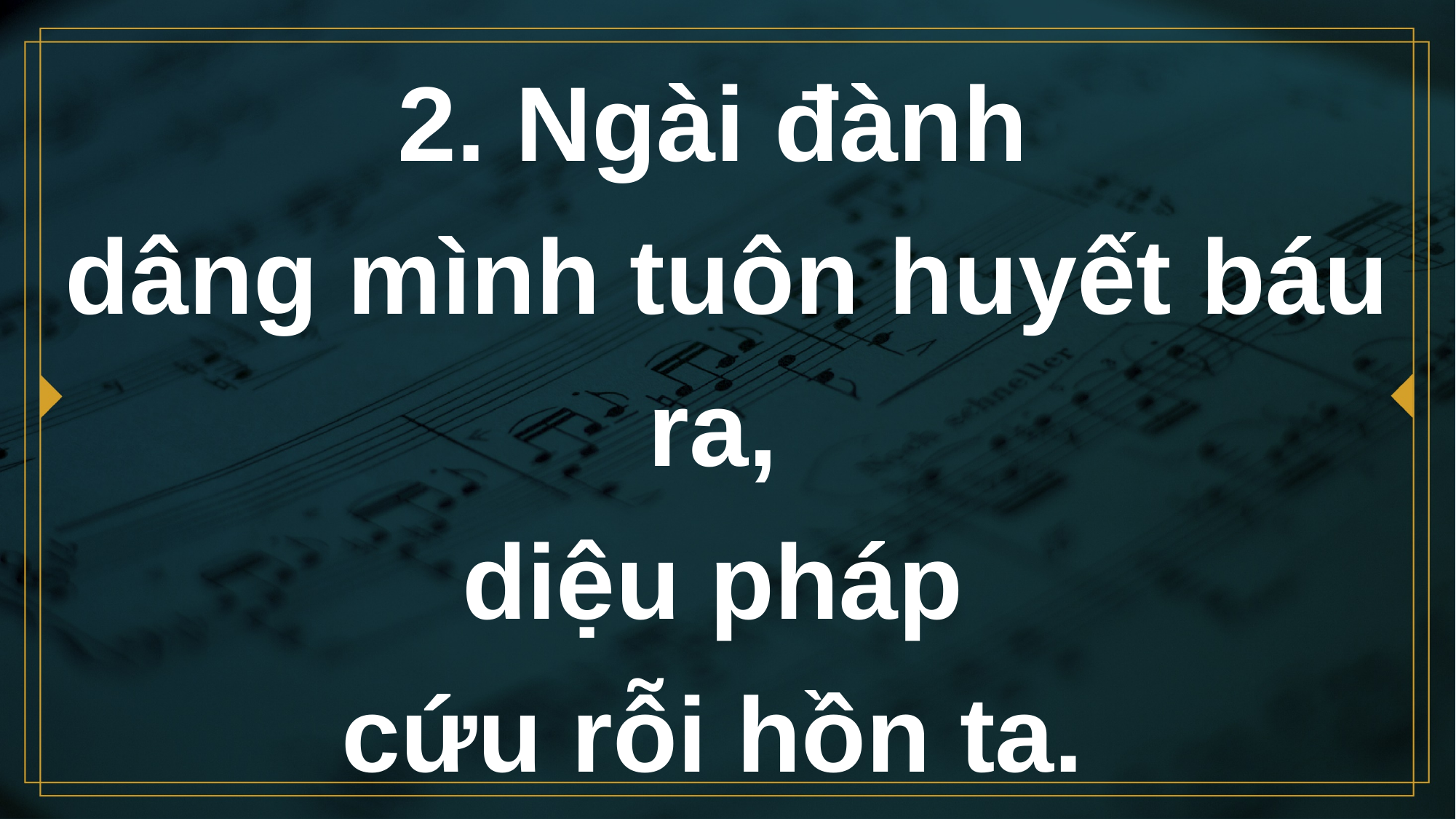

# 2. Ngài đành dâng mình tuôn huyết báu ra, diệu pháp cứu rỗi hồn ta.